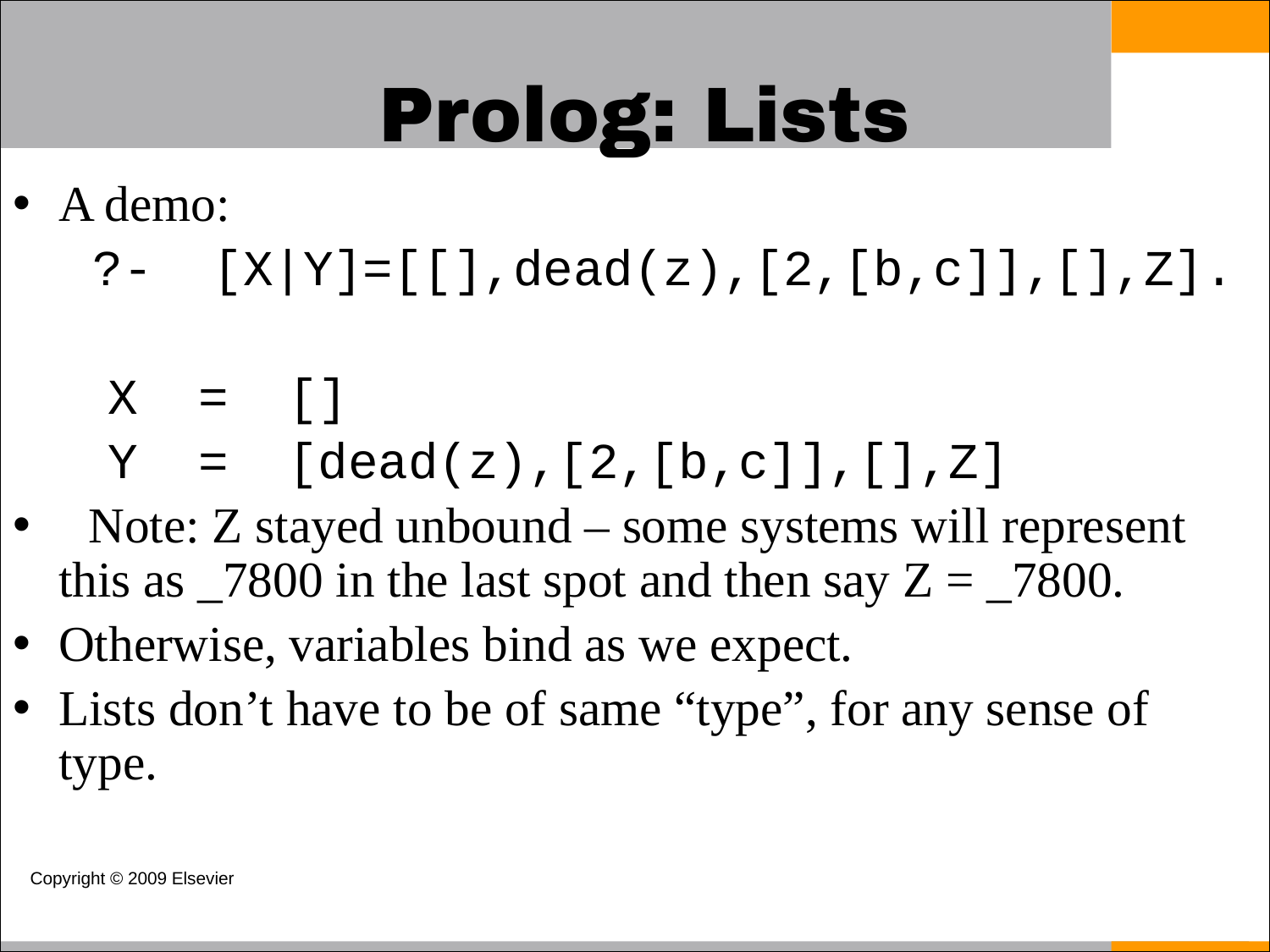

Prolog: Lists
A demo:
      ?-  [X|Y]=[[],dead(z),[2,[b,c]],[],Z].

   X  =  []
   Y  =  [dead(z),[2,[b,c]],[],Z]
 Note: Z stayed unbound – some systems will represent this as _7800 in the last spot and then say Z = _7800.
Otherwise, variables bind as we expect.
Lists don’t have to be of same “type”, for any sense of type.
Copyright © 2009 Elsevier